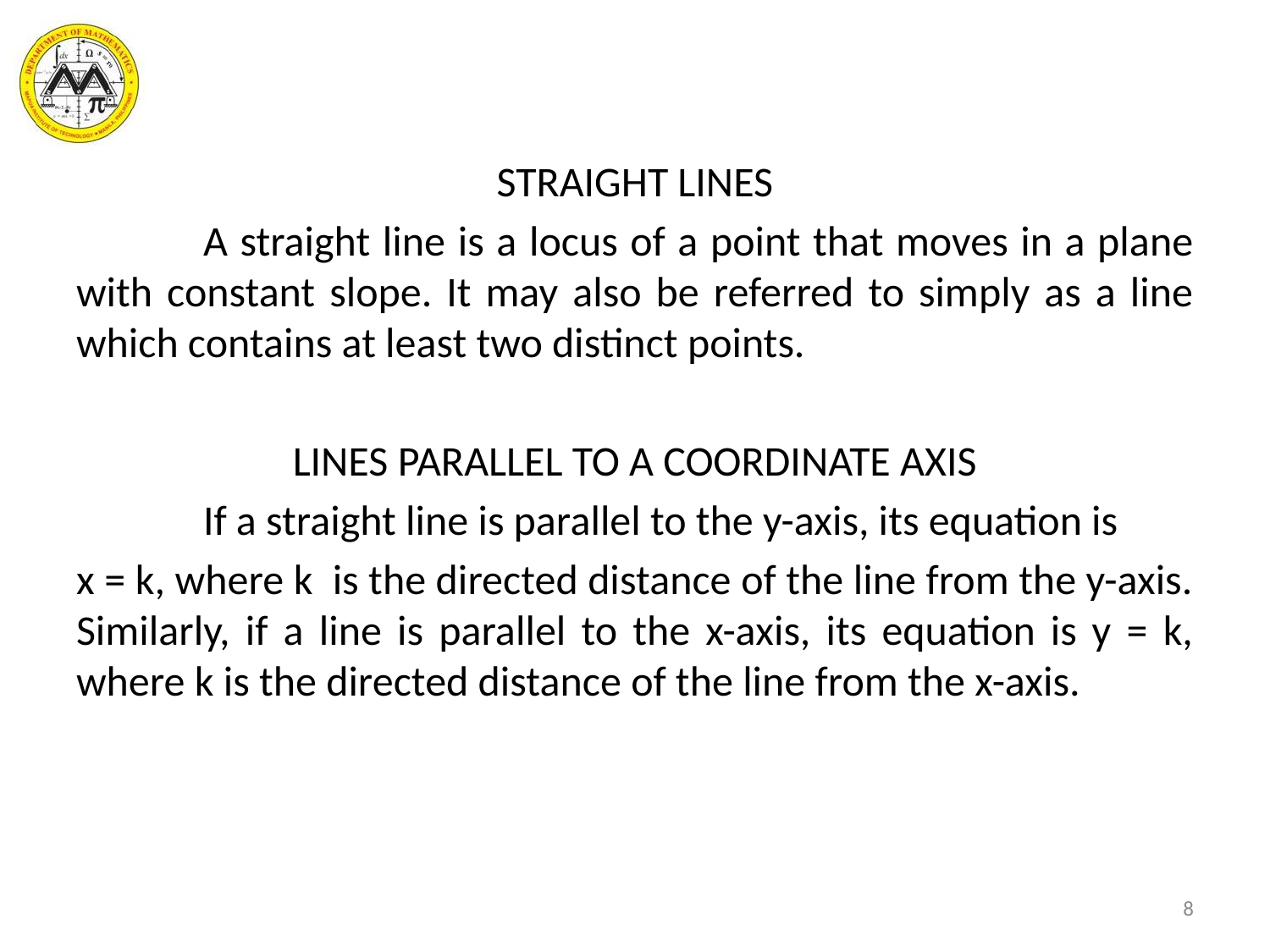

STRAIGHT LINES
	A straight line is a locus of a point that moves in a plane with constant slope. It may also be referred to simply as a line which contains at least two distinct points.

LINES PARALLEL TO A COORDINATE AXIS
 	If a straight line is parallel to the y-axis, its equation is
x = k, where k  is the directed distance of the line from the y-axis. Similarly, if a line is parallel to the x-axis, its equation is y = k, where k is the directed distance of the line from the x-axis.

8